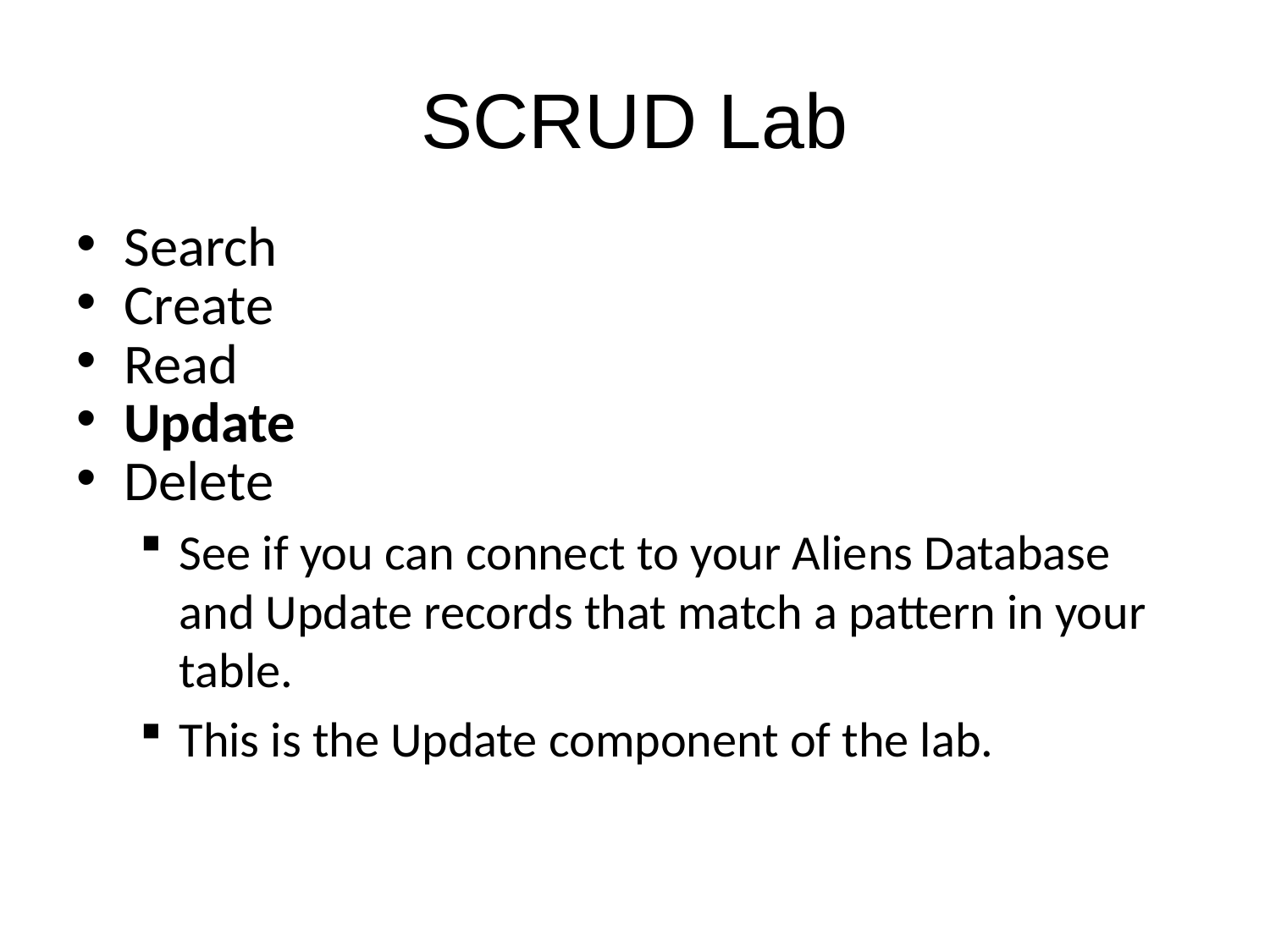

# SCRUD Lab
Search
Create
Read
Update
Delete
See if you can connect to your Aliens Database and Update records that match a pattern in your table.
This is the Update component of the lab.